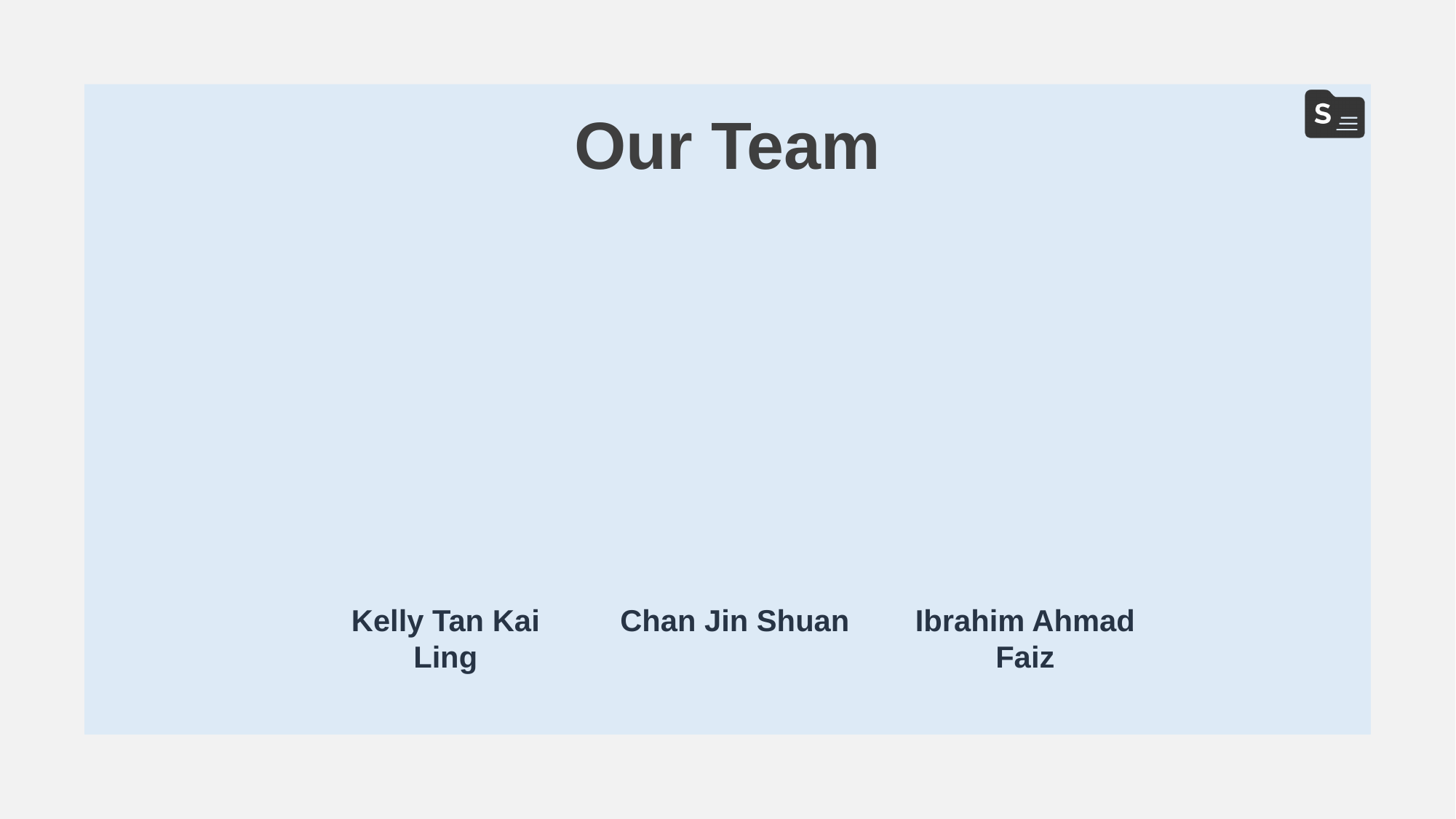

Our Team

Kelly Tan Kai Ling

Chan Jin Shuan

Ibrahim Ahmad Faiz